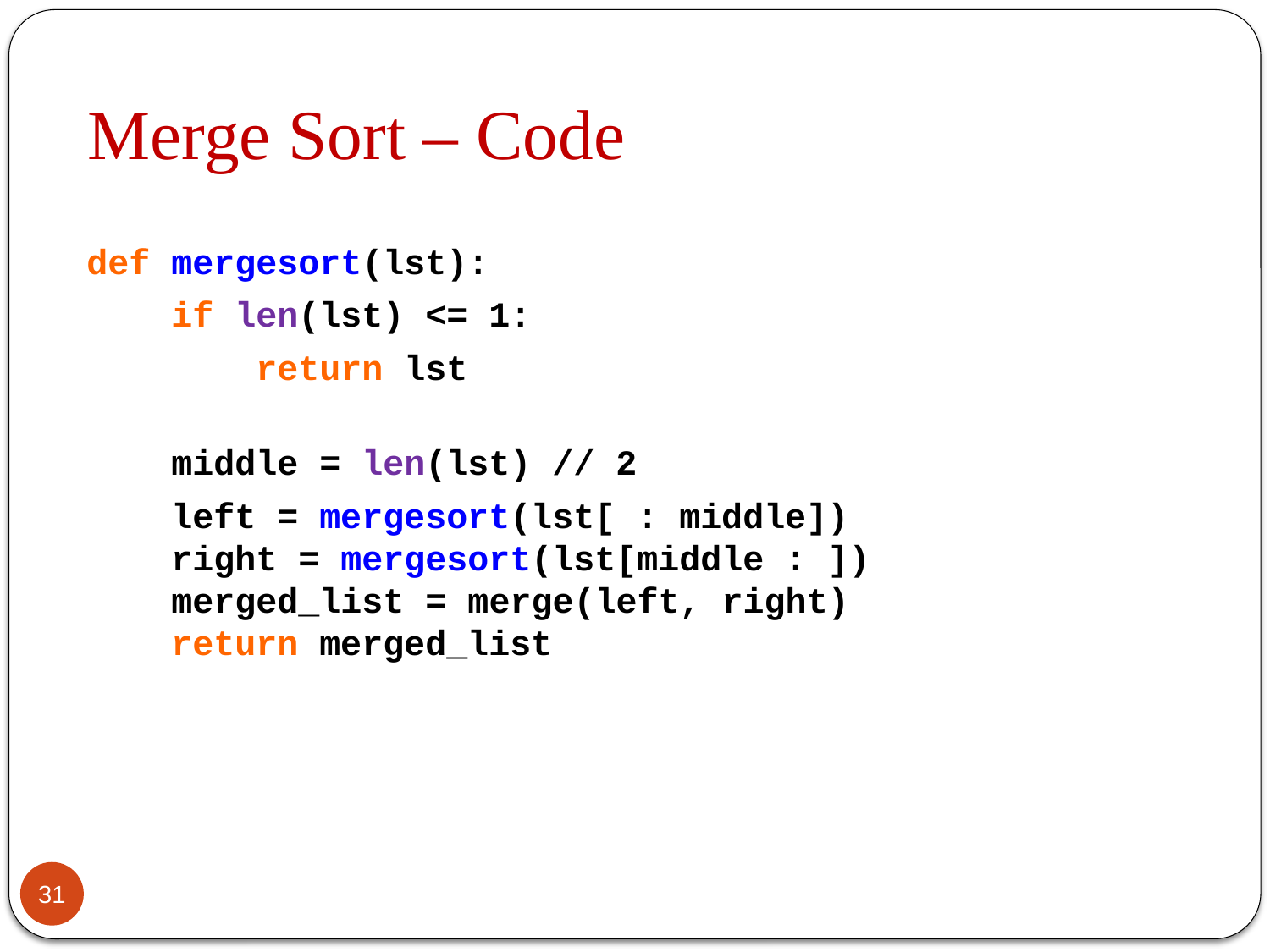

# Merge Sort – Code
def mergesort(lst):
    if len(lst) <= 1:
        return lst

    middle = len(lst) // 2
    left = mergesort(lst[ : middle])
    right = mergesort(lst[middle : ])
    merged_list = merge(left, right)
    return merged_list
31